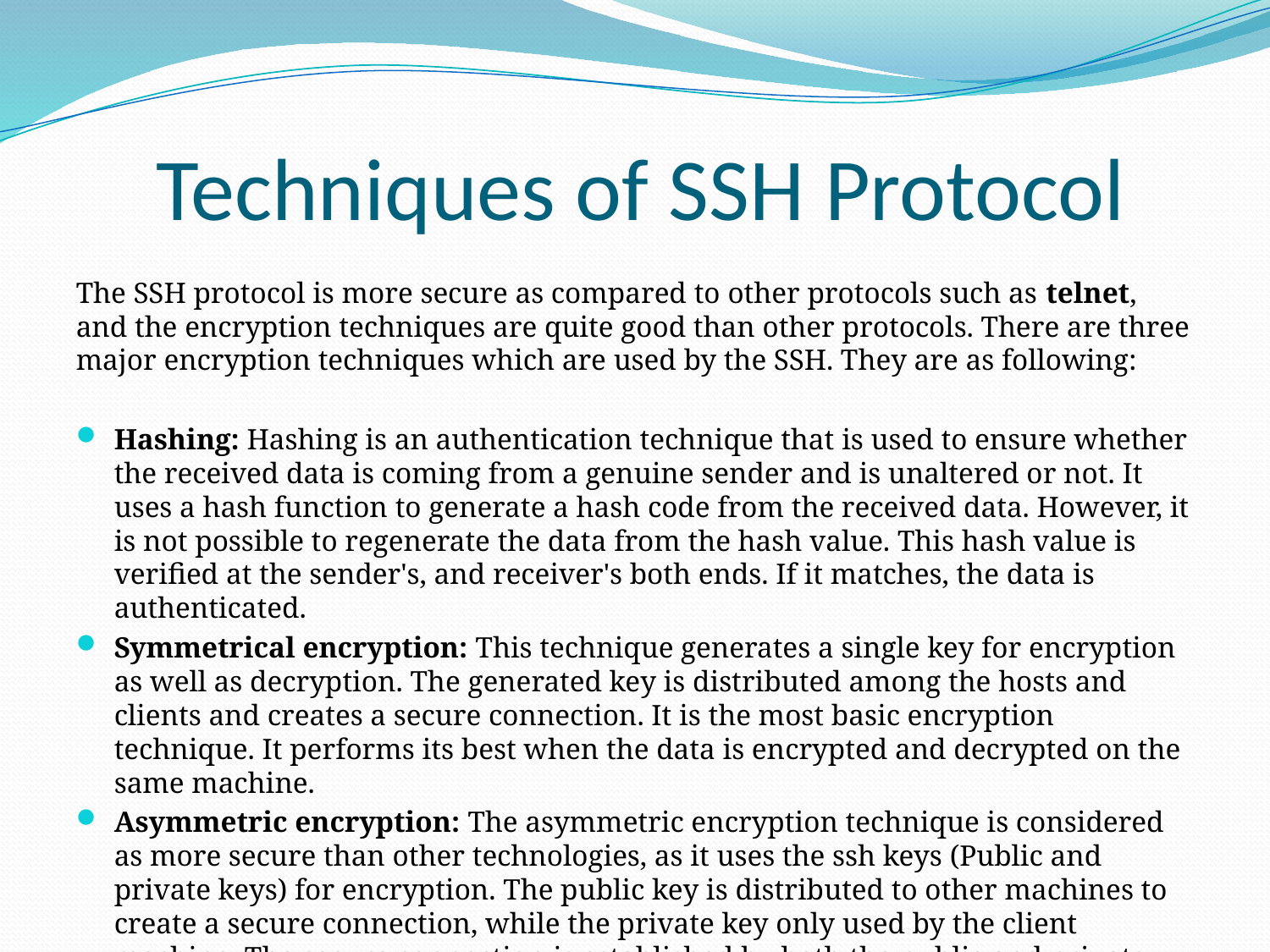

# Techniques of SSH Protocol
The SSH protocol is more secure as compared to other protocols such as telnet, and the encryption techniques are quite good than other protocols. There are three major encryption techniques which are used by the SSH. They are as following:

Hashing: Hashing is an authentication technique that is used to ensure whether the received data is coming from a genuine sender and is unaltered or not. It uses a hash function to generate a hash code from the received data. However, it is not possible to regenerate the data from the hash value. This hash value is verified at the sender's, and receiver's both ends. If it matches, the data is authenticated.
Symmetrical encryption: This technique generates a single key for encryption as well as decryption. The generated key is distributed among the hosts and clients and creates a secure connection. It is the most basic encryption technique. It performs its best when the data is encrypted and decrypted on the same machine.
Asymmetric encryption: The asymmetric encryption technique is considered as more secure than other technologies, as it uses the ssh keys (Public and private keys) for encryption. The public key is distributed to other machines to create a secure connection, while the private key only used by the client machine. The secure connection is established by both the public and private keys.